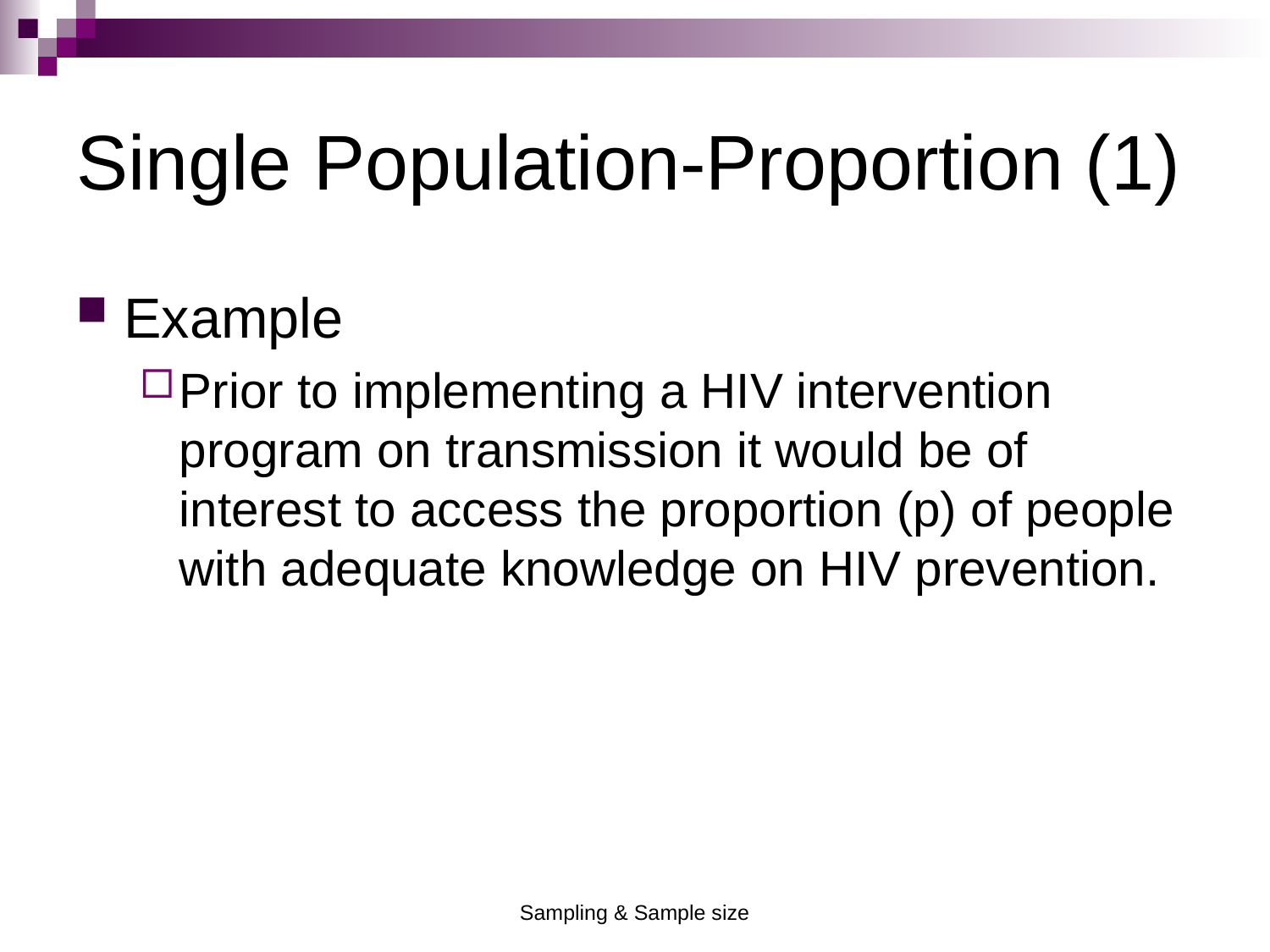

Single Population-Proportion (1)
Example
Prior to implementing a HIV intervention program on transmission it would be of interest to access the proportion (p) of people with adequate knowledge on HIV prevention.

Sampling & Sample size